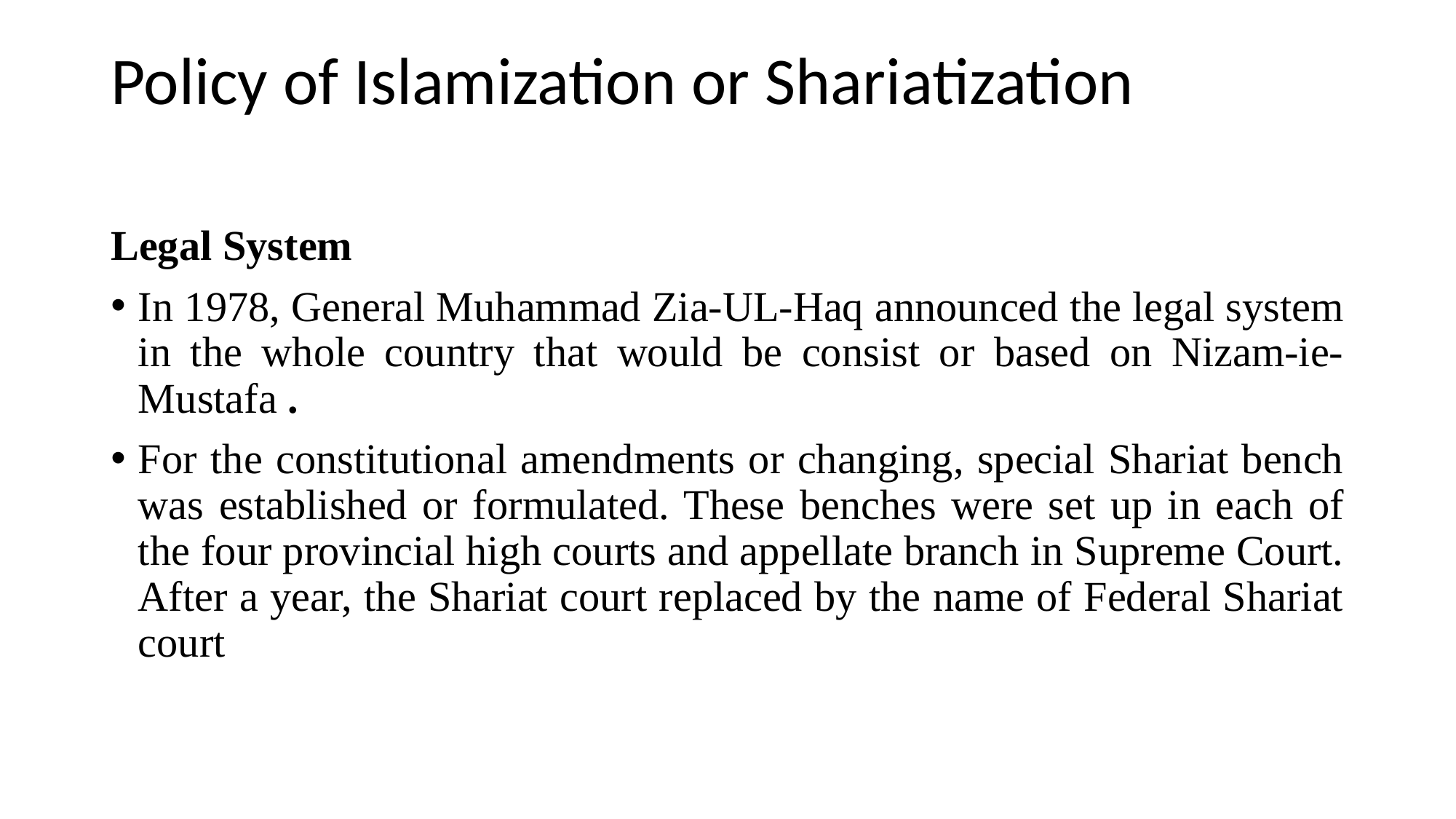

# Policy of Islamization or Shariatization
Legal System
In 1978, General Muhammad Zia-UL-Haq announced the legal system in the whole country that would be consist or based on Nizam-ie-Mustafa .
For the constitutional amendments or changing, special Shariat bench was established or formulated. These benches were set up in each of the four provincial high courts and appellate branch in Supreme Court. After a year, the Shariat court replaced by the name of Federal Shariat court